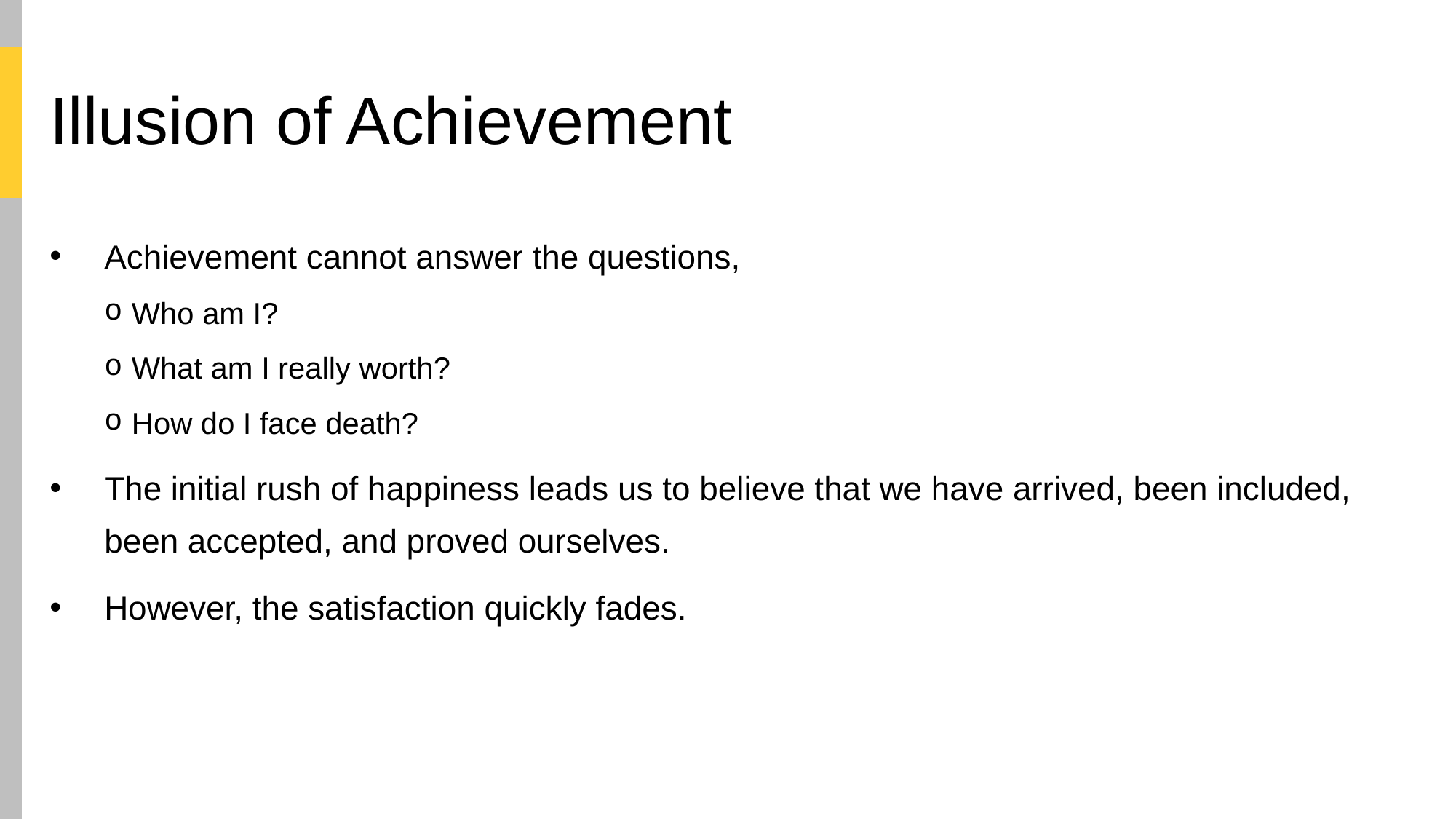

# Illusion of Achievement
Achievement cannot answer the questions,
Who am I?
What am I really worth?
How do I face death?
The initial rush of happiness leads us to believe that we have arrived, been included, been accepted, and proved ourselves.
However, the satisfaction quickly fades.